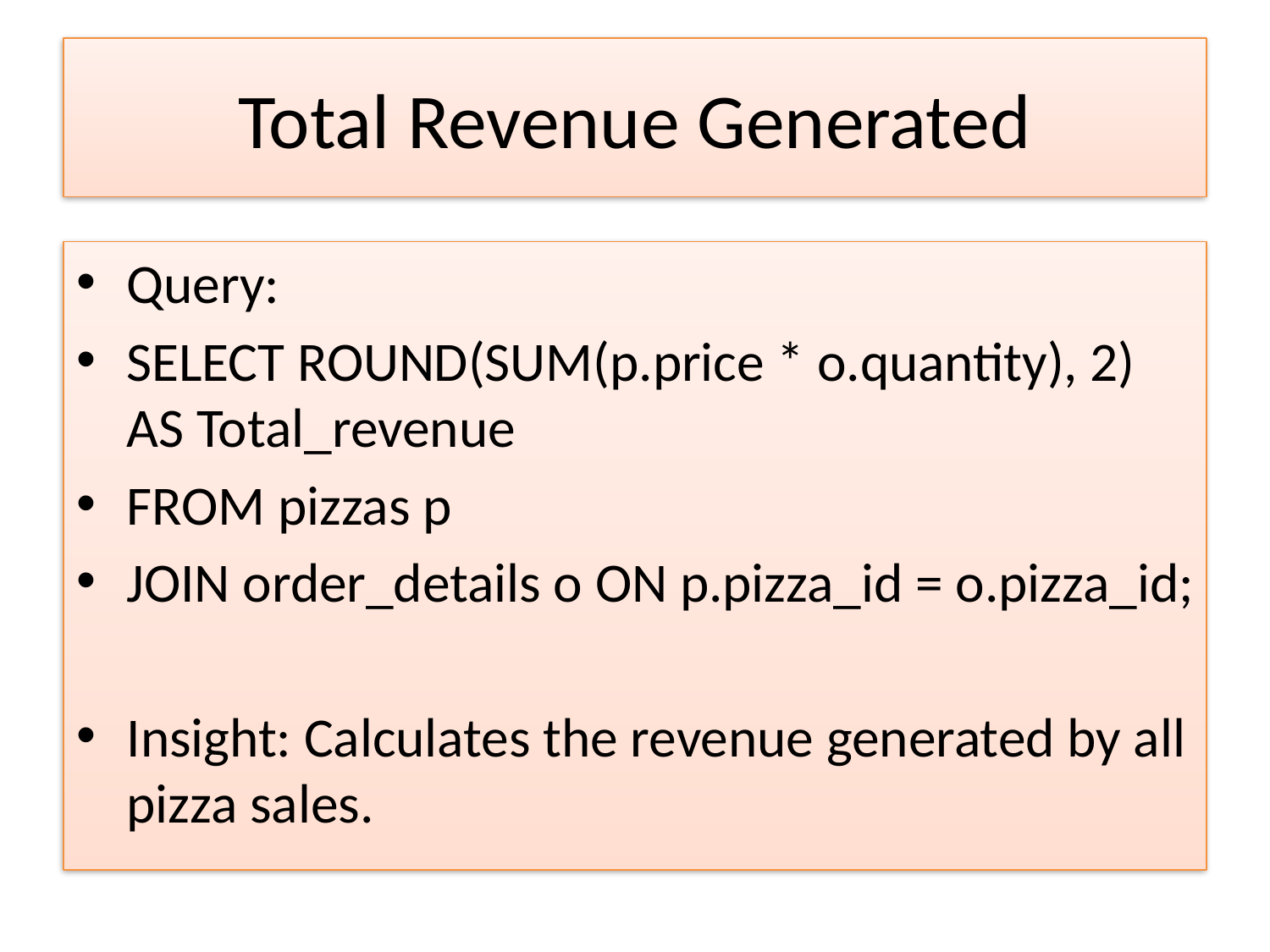

# Total Revenue Generated
Query:
SELECT ROUND(SUM(p.price * o.quantity), 2) AS Total_revenue
FROM pizzas p
JOIN order_details o ON p.pizza_id = o.pizza_id;

Insight: Calculates the revenue generated by all pizza sales.